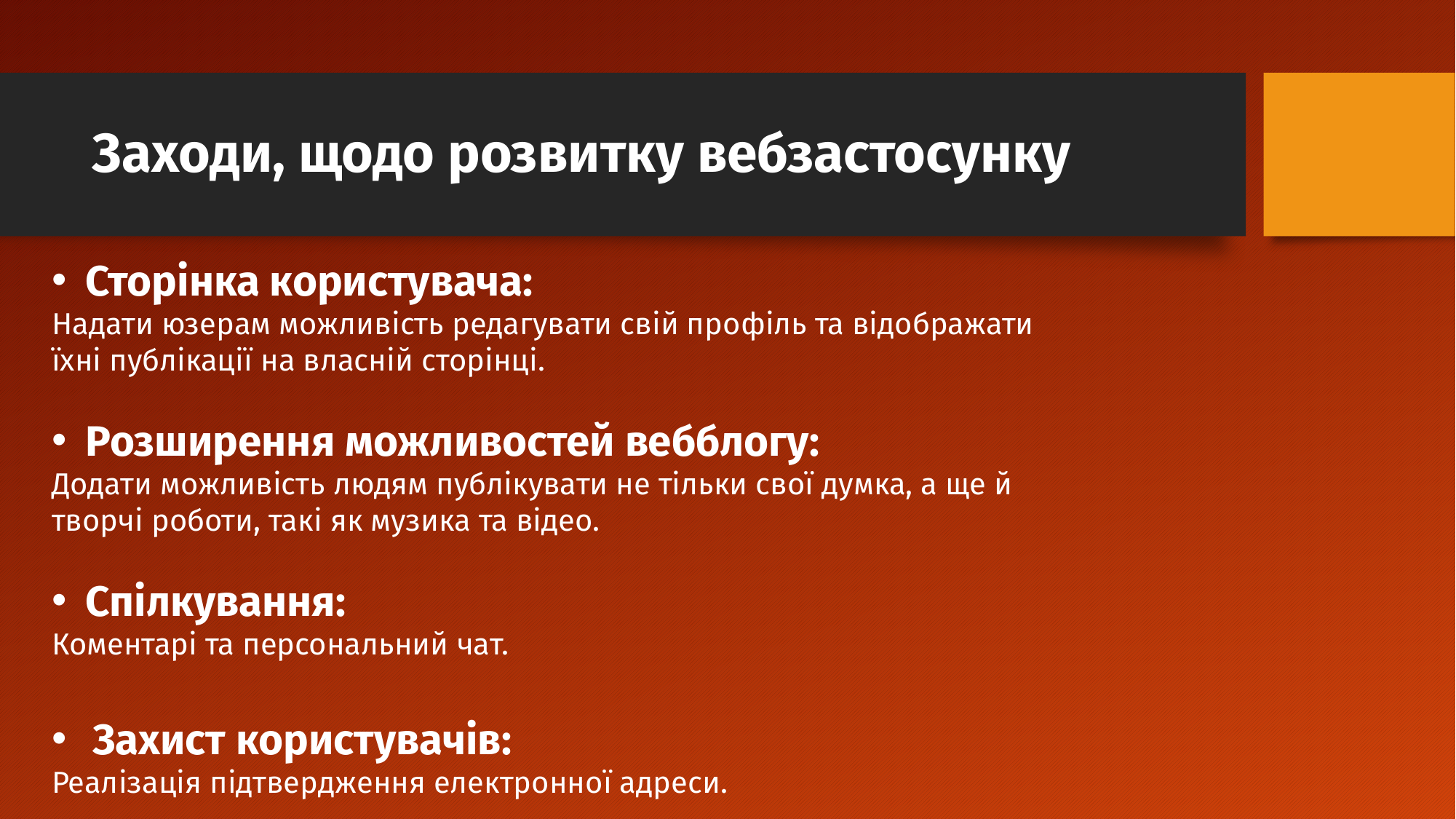

# Заходи, щодо розвитку вебзастосунку
Сторінка користувача:
Надати юзерам можливість редагувати свій профіль та відображати їхні публікації на власній сторінці.

Розширення можливостей вебблогу:
Додати можливість людям публікувати не тільки свої думка, а ще й творчі роботи, такі як музика та відео.

Спілкування:
Коментарі та персональний чат.

Захист користувачів:
Реалізація підтвердження електронної адреси.